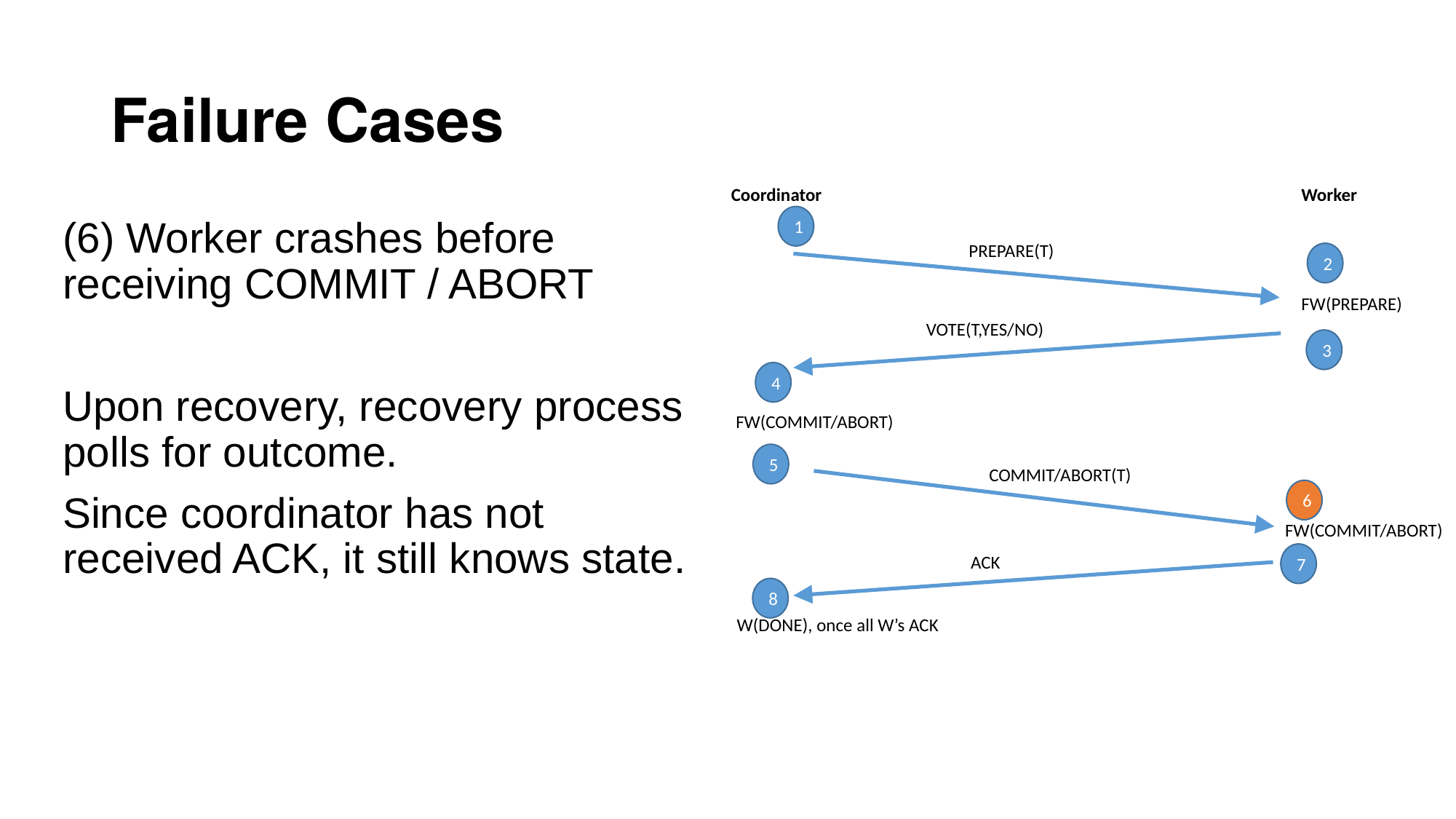

# Failure Cases
Coordinator
Worker
1
PREPARE(T)
2
FW(PREPARE)
VOTE(T,YES/NO)
3
4
FW(COMMIT/ABORT)
5
COMMIT/ABORT(T)
6
FW(COMMIT/ABORT)
7
ACK
8
W(DONE), once all W’s ACK
(6) Worker crashes before receiving COMMIT / ABORT

Upon recovery, recovery process polls for outcome.
Since coordinator has not received ACK, it still knows state.